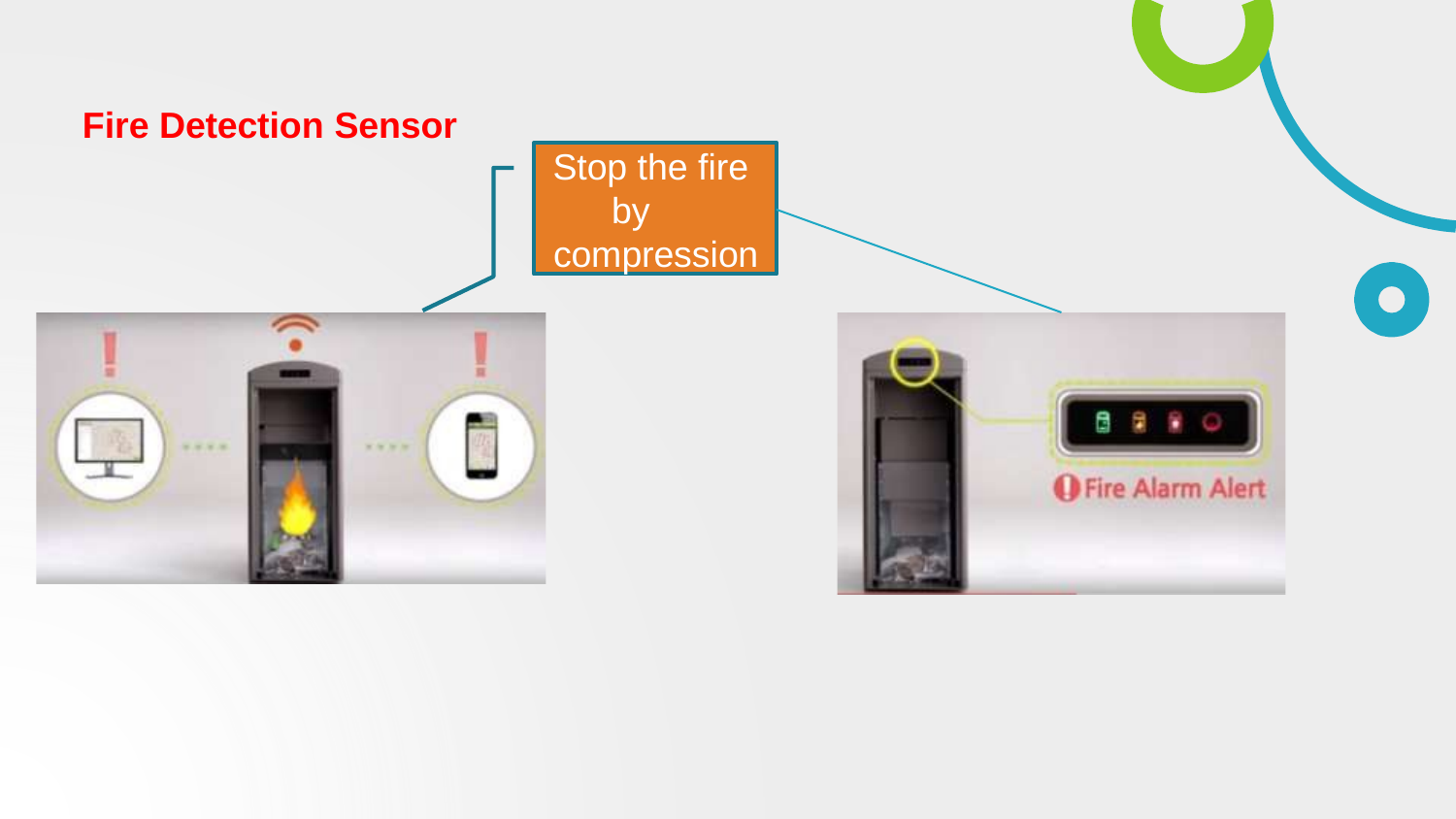

Fire Detection Sensor
Stop the fire  by      compression